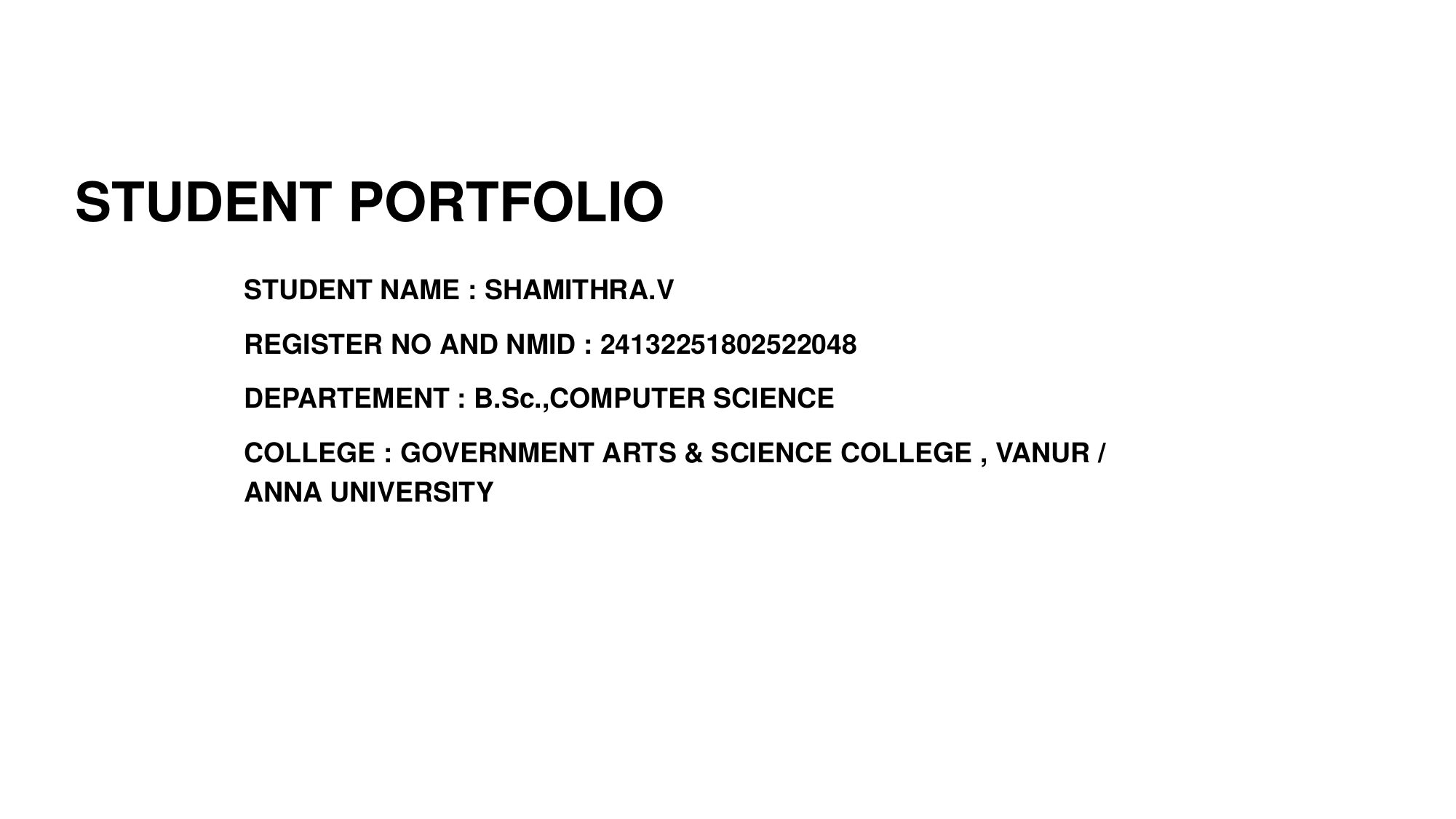

# STUDENT PORTFOLIO
STUDENT NAME : SHAMITHRA.V
REGISTER NO AND NMID : 24132251802522048
DEPARTEMENT : B.Sc.,COMPUTER SCIENCE
COLLEGE : GOVERNMENT ARTS & SCIENCE COLLEGE , VANUR / ANNA UNIVERSITY